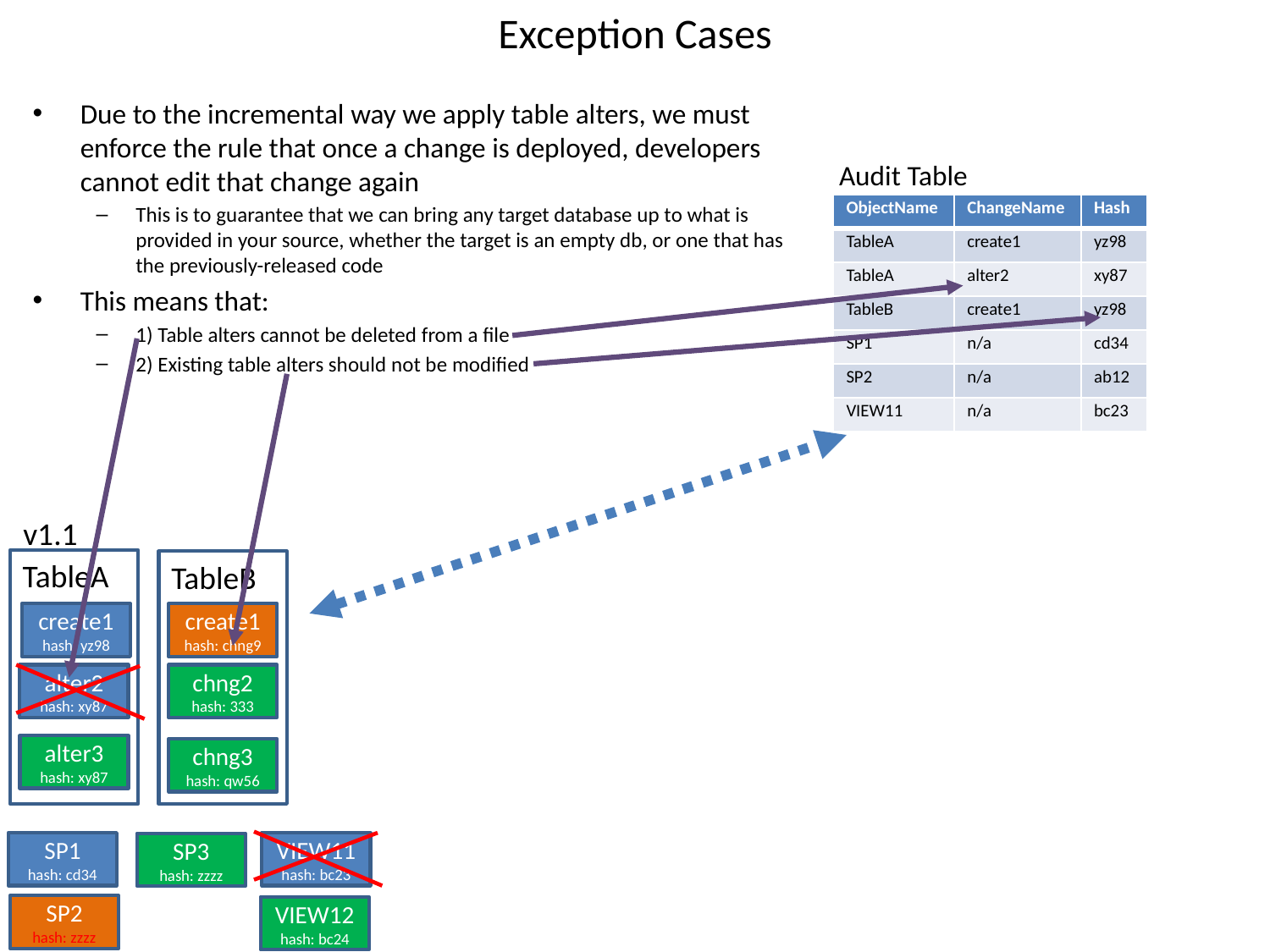

# Exception Cases
Due to the incremental way we apply table alters, we must enforce the rule that once a change is deployed, developers cannot edit that change again
This is to guarantee that we can bring any target database up to what is provided in your source, whether the target is an empty db, or one that has the previously-released code
This means that:
1) Table alters cannot be deleted from a file
2) Existing table alters should not be modified
Audit Table
| ObjectName | ChangeName | Hash |
| --- | --- | --- |
| TableA | create1 | yz98 |
| TableA | alter2 | xy87 |
| TableB | create1 | yz98 |
| SP1 | n/a | cd34 |
| SP2 | n/a | ab12 |
| VIEW11 | n/a | bc23 |
v1.1
TableA
TableB
create1
hash: yz98
create1
hash: chng9
alter2
hash: xy87
chng2
hash: 333
alter3
hash: xy87
chng3
hash: qw56
SP1
hash: cd34
VIEW11
hash: bc23
SP3
hash: zzzz
SP2
hash: zzzz
VIEW12
hash: bc24